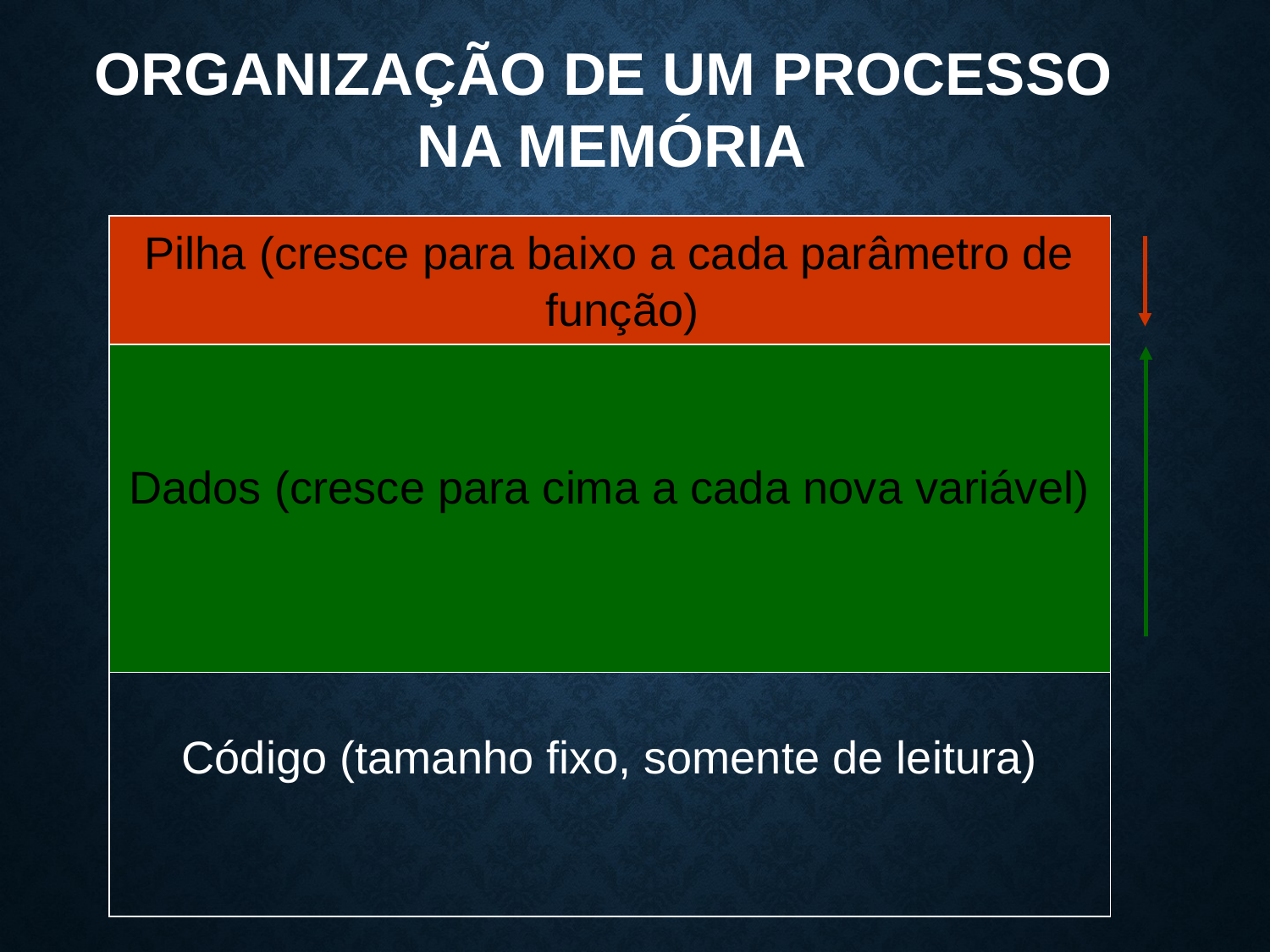

# ORGANIZAÇÃO DE UM PROCESSO  NA MEMÓRIA
| Pilha (cresce para baixo a cada parâmetro de função) |
| --- |
| Dados (cresce para cima a cada nova variável) |
| Código (tamanho fixo, somente de leitura) |